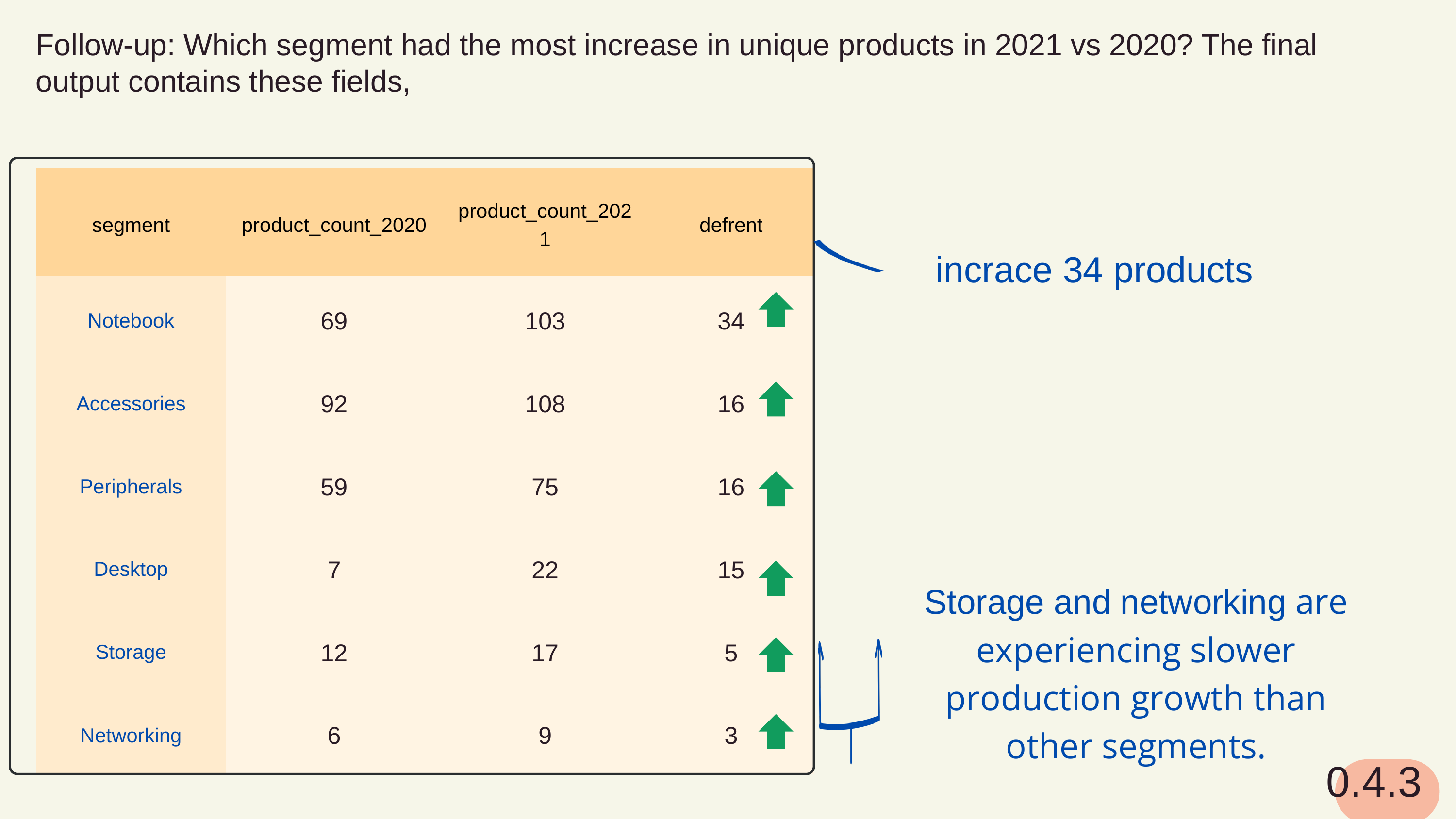

Follow-up: Which segment had the most increase in unique products in 2021 vs 2020? The final output contains these fields,

| segment | product\_count\_2020 | product\_count\_2021 | defrent |
| --- | --- | --- | --- |
| Notebook | 69 | 103 | 34 |
| Accessories | 92 | 108 | 16 |
| Peripherals | 59 | 75 | 16 |
| Desktop | 7 | 22 | 15 |
| Storage | 12 | 17 | 5 |
| Networking | 6 | 9 | 3 |

incrace 34 products

Storage and networking are experiencing slower production growth than
other segments.

0.4.3